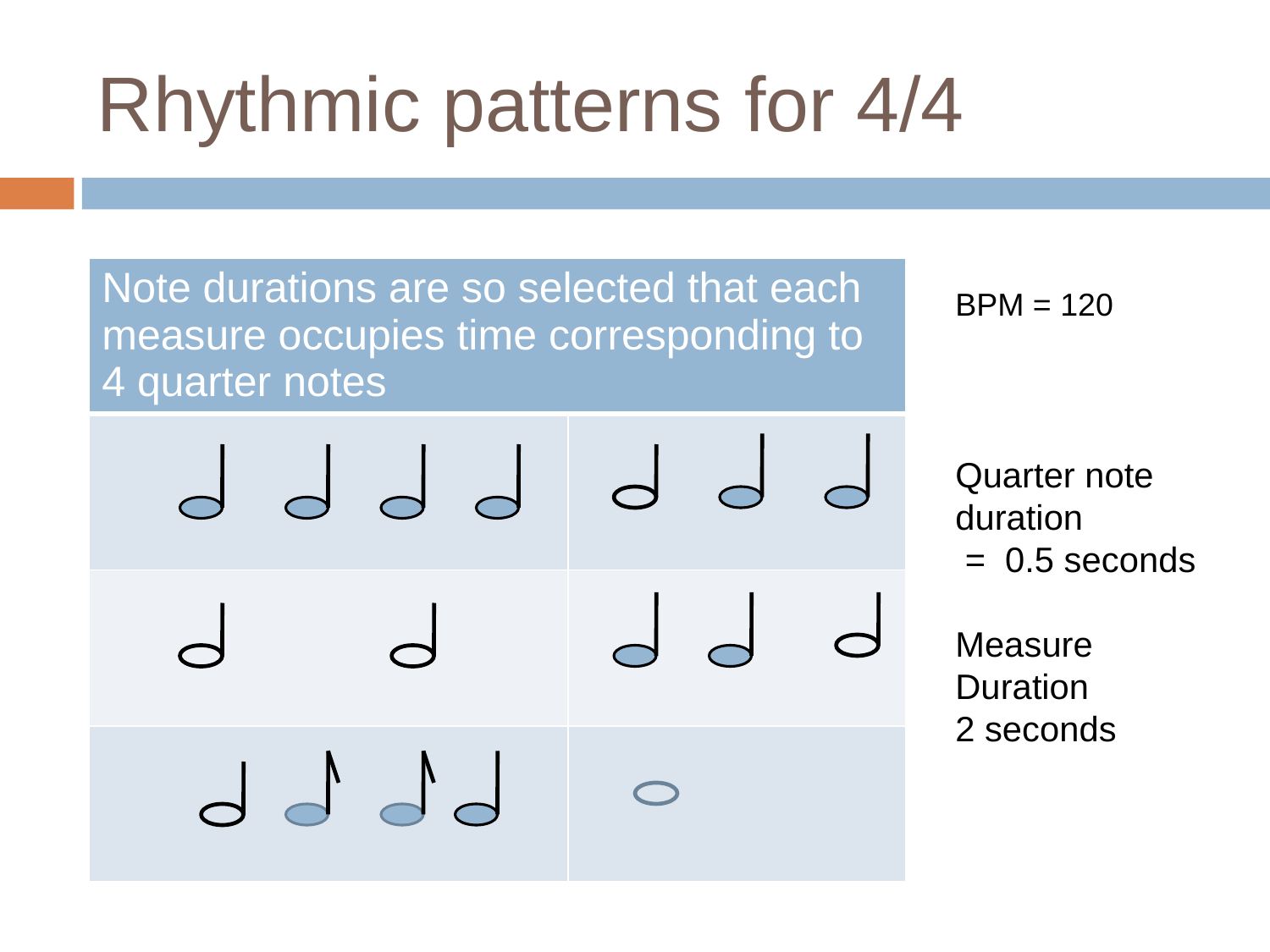

# Rhythmic patterns for 4/4
| Note durations are so selected that each measure occupies time corresponding to 4 quarter notes |  |
| --- | --- |
|  |  |
|  |  |
|  |  |
BPM = 120

Quarter note duration
 =  0.5 seconds

Measure Duration
2 seconds